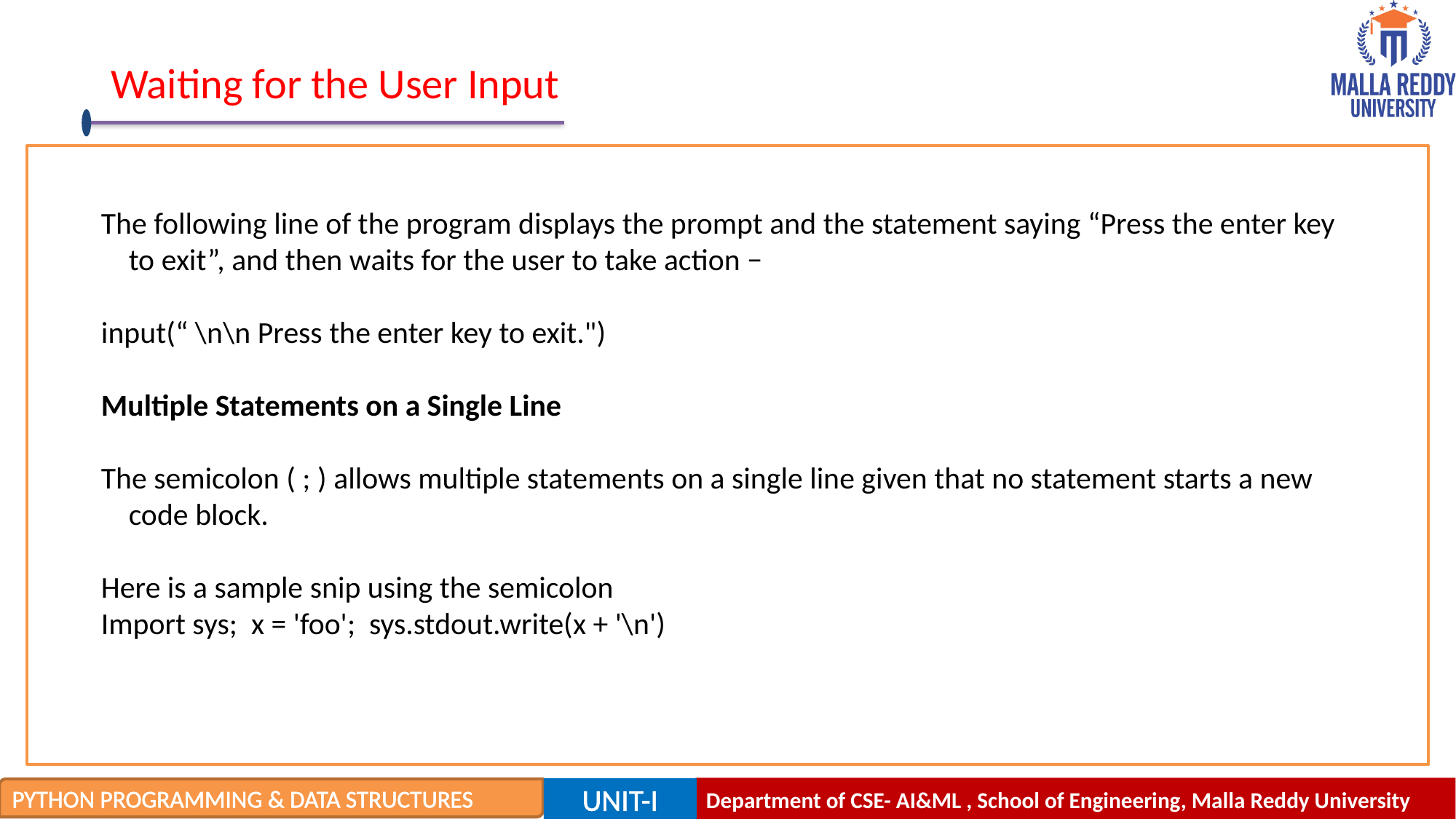

# Waiting for the User Input

The following line of the program displays the prompt and the statement saying “Press the enter key to exit”, and then waits for the user to take action −

input(“ \n\n Press the enter key to exit.")

Multiple Statements on a Single Line

The semicolon ( ; ) allows multiple statements on a single line given that no statement starts a new code block.

Here is a sample snip using the semicolon
Import sys;  x = 'foo';  sys.stdout.write(x + '\n')